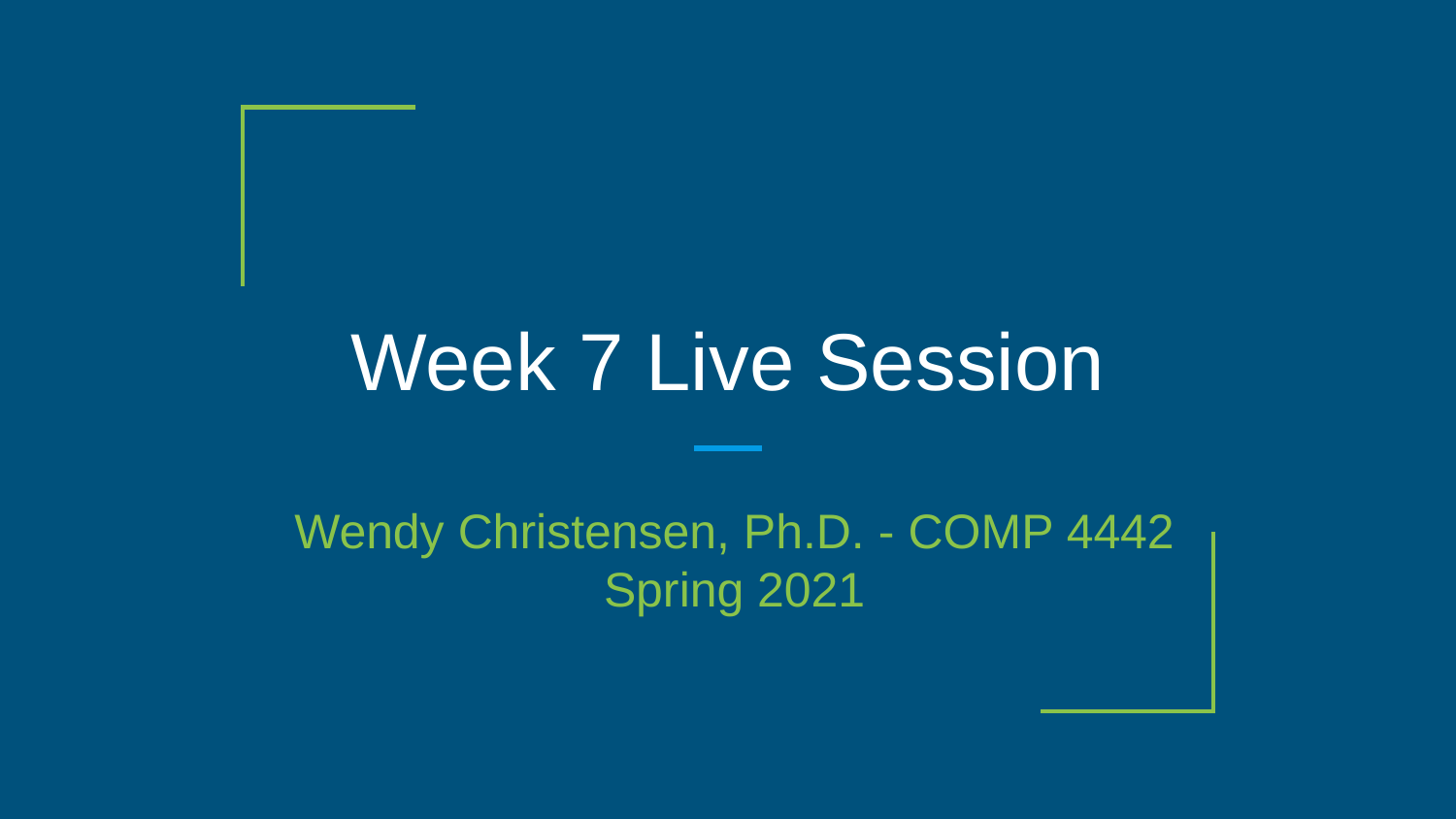

# Week 7 Live Session
Wendy Christensen, Ph.D. - COMP 4442
Spring 2021